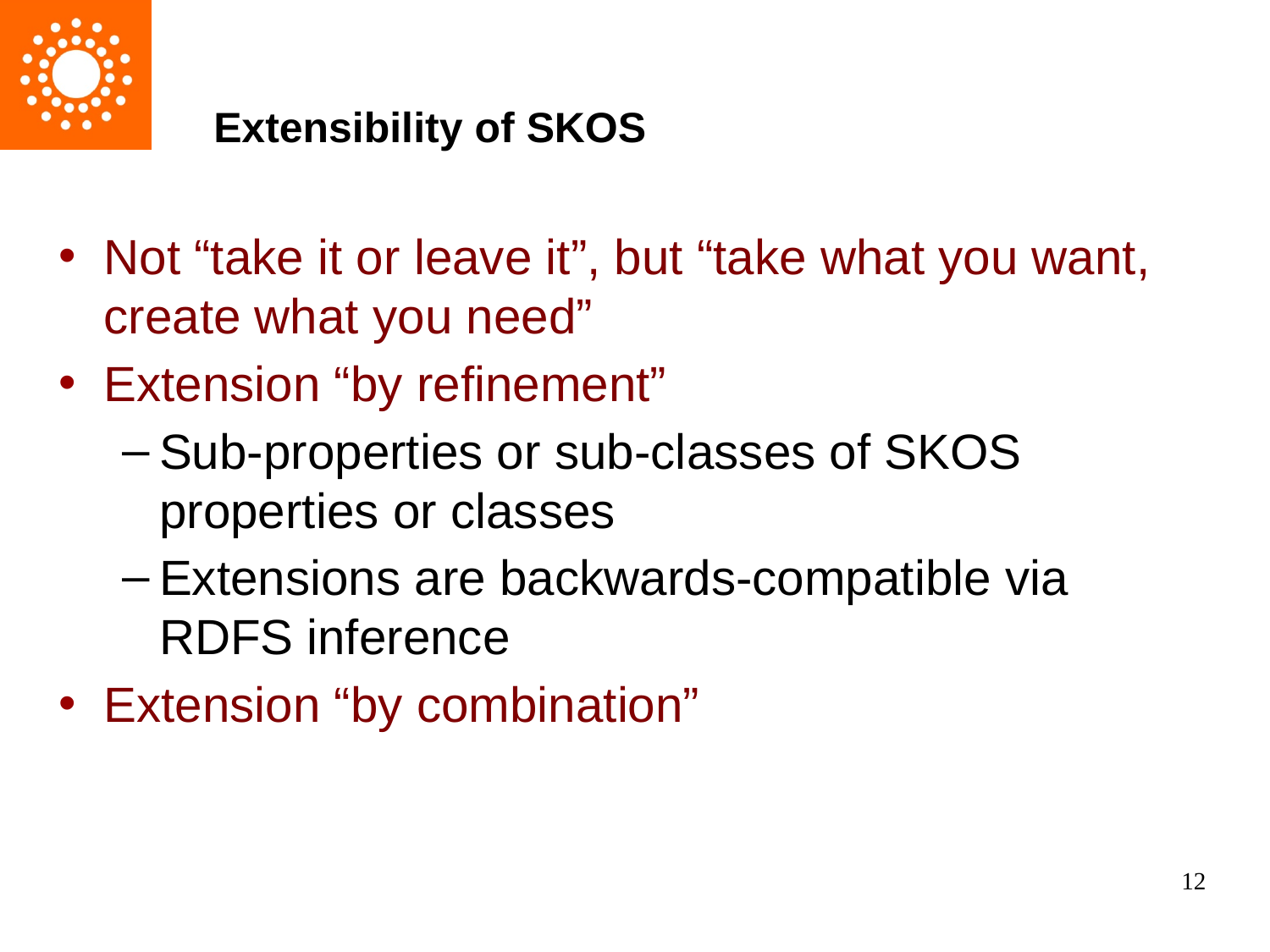

# Extensibility of SKOS
Not “take it or leave it”, but “take what you want, create what you need”
Extension “by refinement”
Sub-properties or sub-classes of SKOS properties or classes
Extensions are backwards-compatible via RDFS inference
Extension “by combination”

12